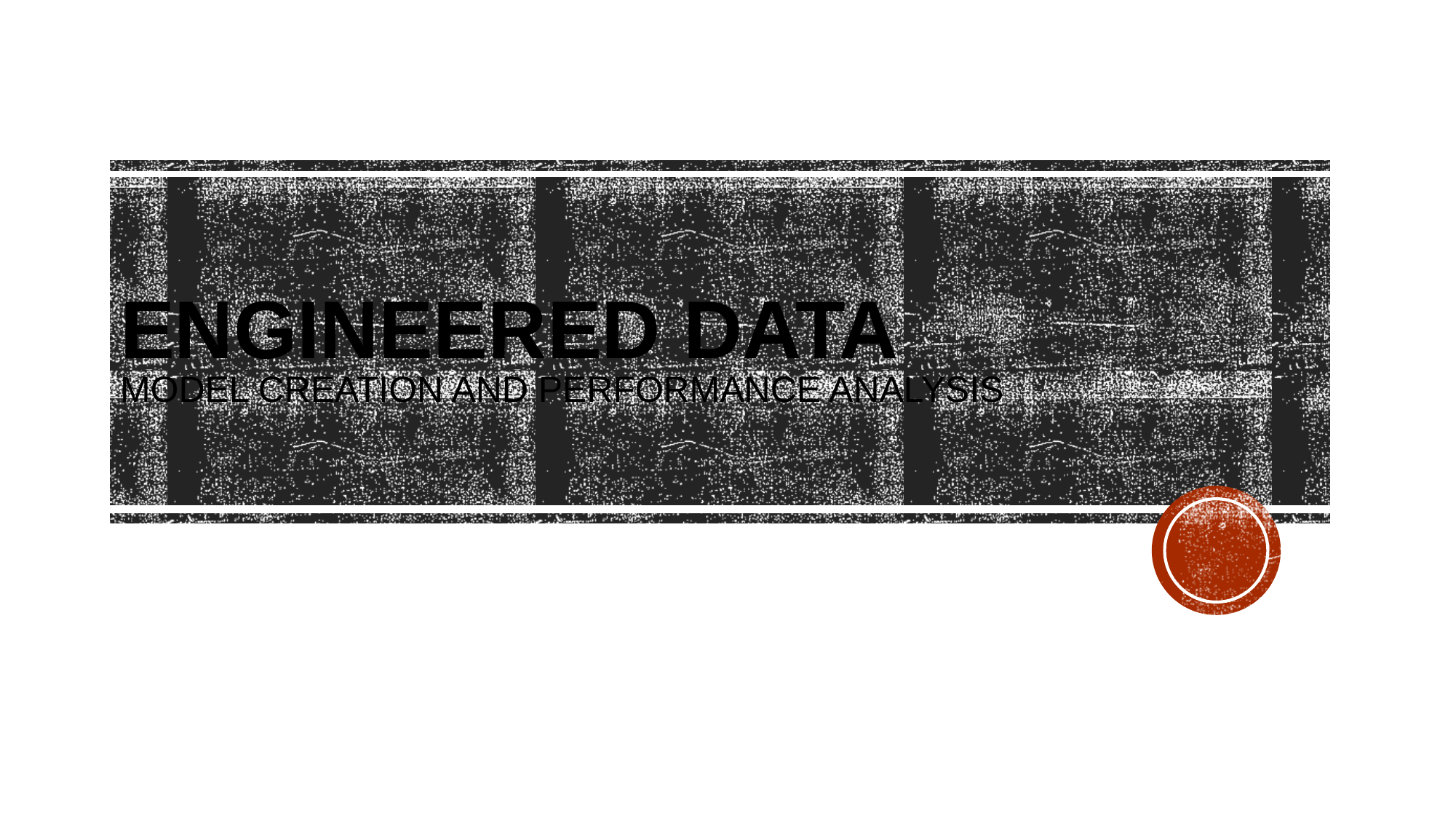

# Engineered Data Model Creation and Performance Analysis